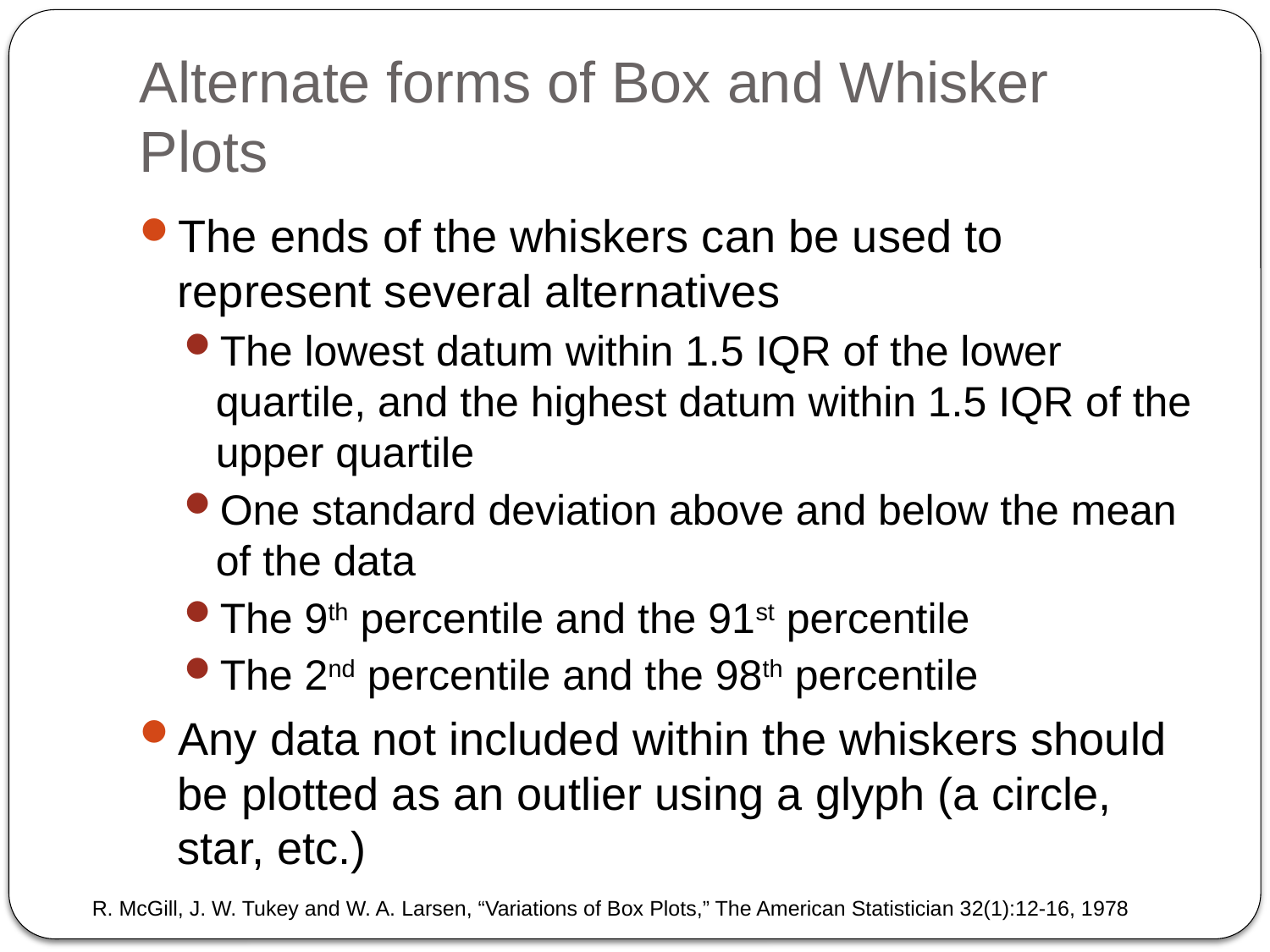

# Alternate forms of Box and Whisker Plots
The ends of the whiskers can be used to represent several alternatives
The lowest datum within 1.5 IQR of the lower quartile, and the highest datum within 1.5 IQR of the upper quartile
One standard deviation above and below the mean of the data
The 9th percentile and the 91st percentile
The 2nd percentile and the 98th percentile
Any data not included within the whiskers should be plotted as an outlier using a glyph (a circle, star, etc.)

R. McGill, J. W. Tukey and W. A. Larsen, “Variations of Box Plots,” The American Statistician 32(1):12-16, 1978